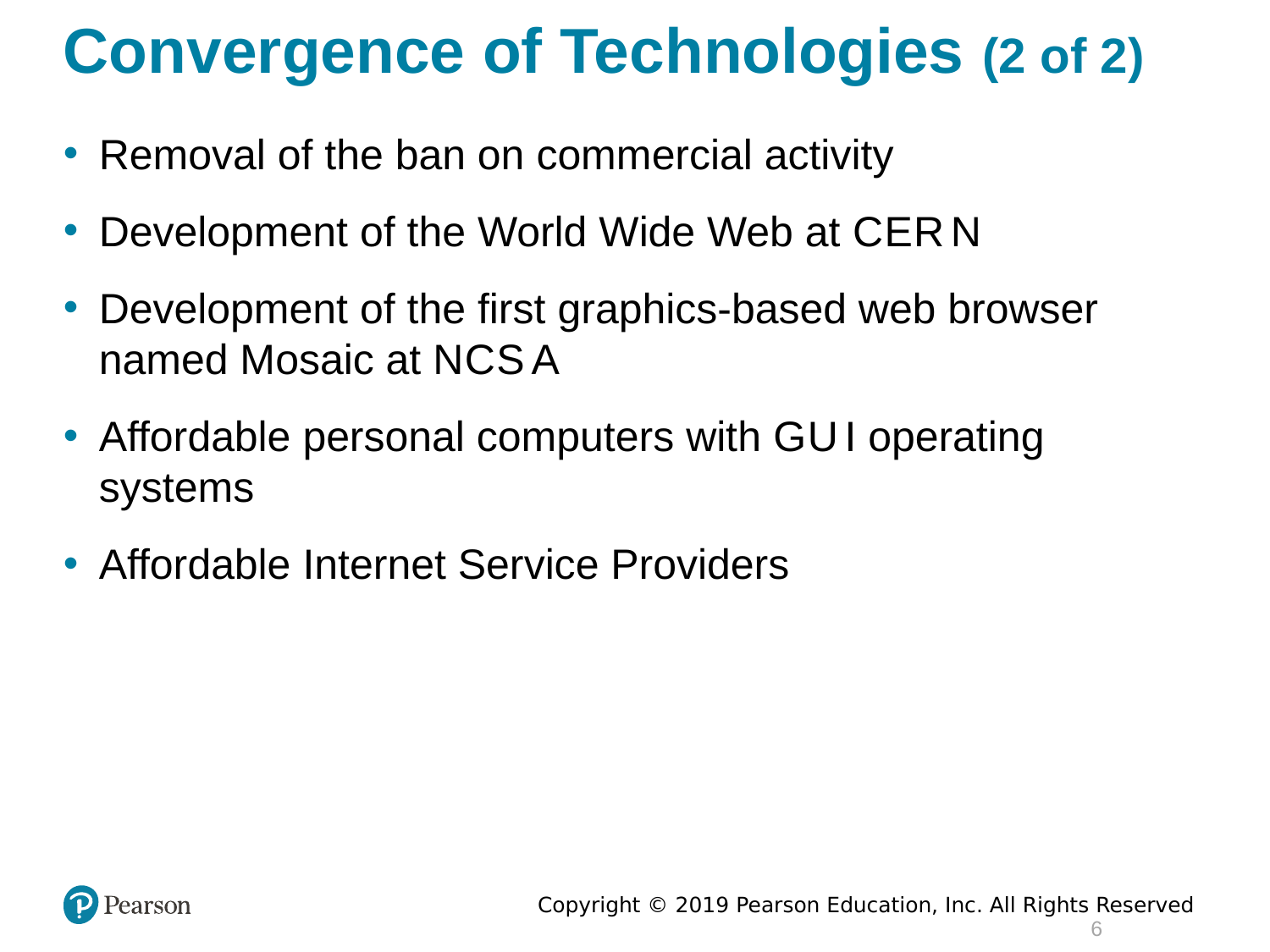

# Convergence of Technologies (2 of 2)
Removal of the ban on commercial activity
Development of the World Wide Web at C E R N
Development of the first graphics-based web browser named Mosaic at N C S A
Affordable personal computers with G U I operating systems
Affordable Internet Service Providers